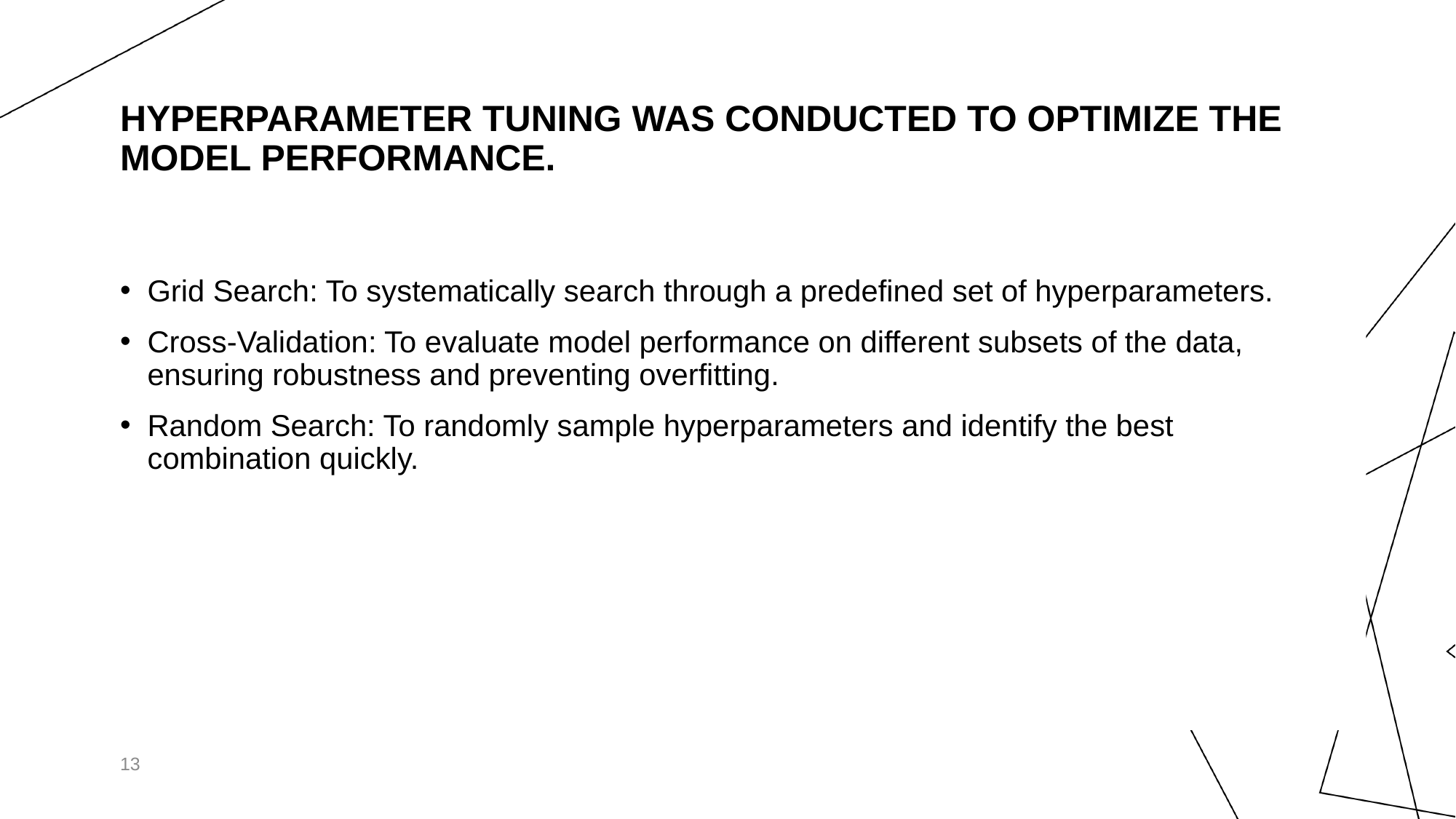

# Hyperparameter tuning was conducted to optimize the model performance.
Grid Search: To systematically search through a predefined set of hyperparameters.
Cross-Validation: To evaluate model performance on different subsets of the data, ensuring robustness and preventing overfitting.
Random Search: To randomly sample hyperparameters and identify the best combination quickly.
13